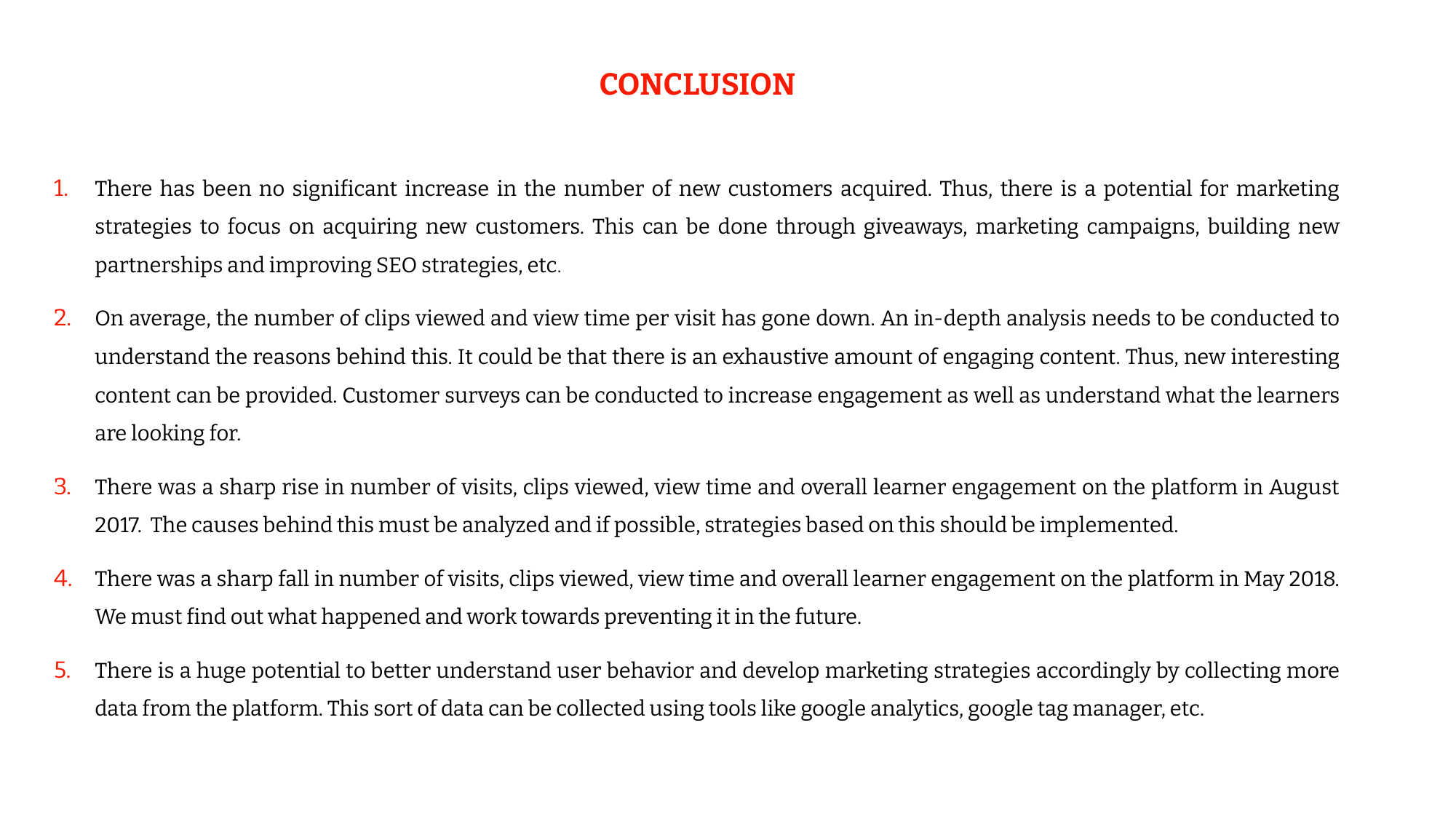

CONCLUSION

There has been no significant increase in the number of new customers acquired. Thus, there is a potential for marketing strategies to focus on acquiring new customers. This can be done through giveaways, marketing campaigns, building new partnerships and improving SEO strategies, etc.
On average, the number of clips viewed and view time per visit has gone down. An in-depth analysis needs to be conducted to understand the reasons behind this. It could be that there is an exhaustive amount of engaging content. Thus, new interesting content can be provided. Customer surveys can be conducted to increase engagement as well as understand what the learners are looking for.
There was a sharp rise in number of visits, clips viewed, view time and overall learner engagement on the platform in August 2017.  The causes behind this must be analyzed and if possible, strategies based on this should be implemented.
There was a sharp fall in number of visits, clips viewed, view time and overall learner engagement on the platform in May 2018. We must find out what happened and work towards preventing it in the future.
There is a huge potential to better understand user behavior and develop marketing strategies accordingly by collecting more data from the platform. This sort of data can be collected using tools like google analytics, google tag manager, etc.